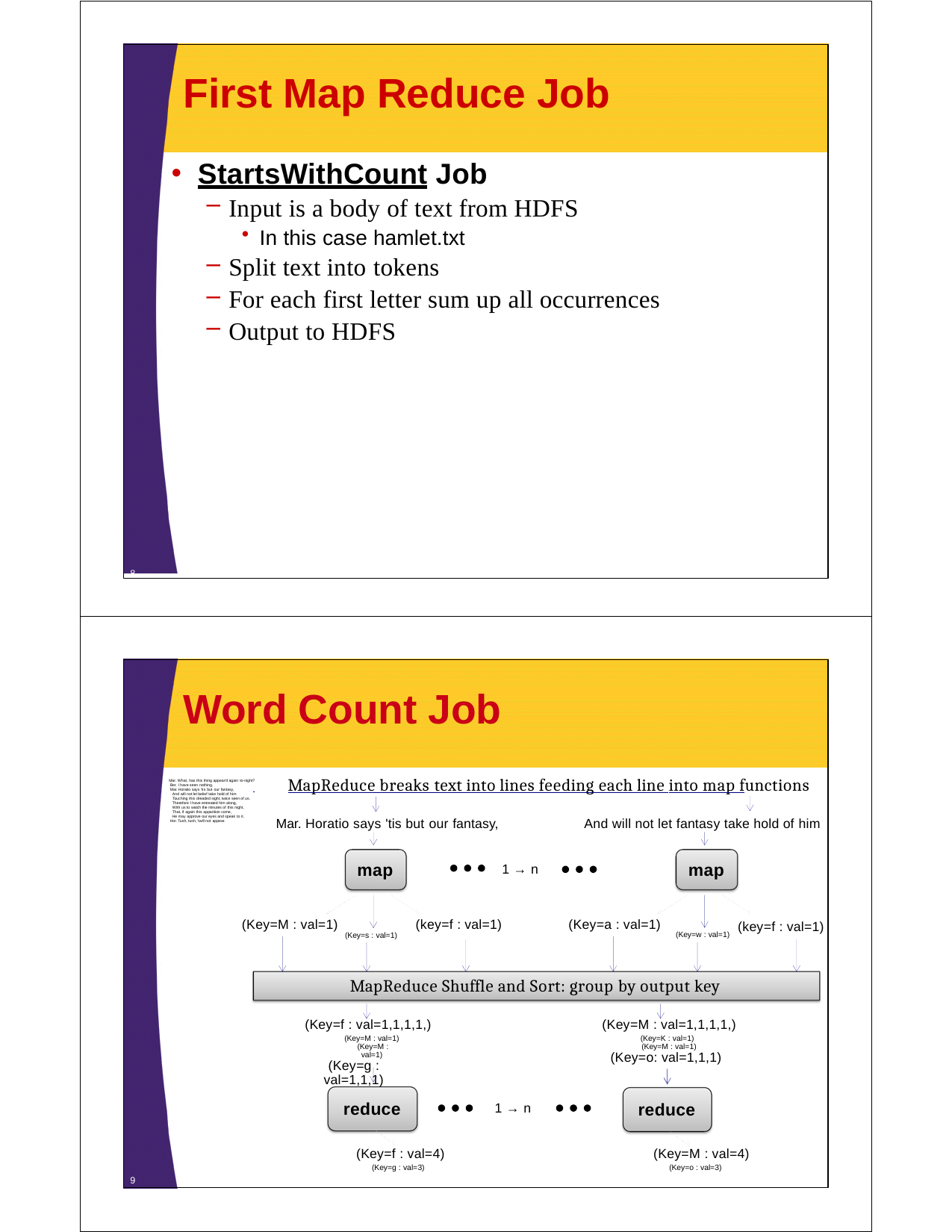

First Map Reduce Job
StartsWithCount Job
Input is a body of text from HDFS
In this case hamlet.txt
Split text into tokens
For each first letter sum up all occurrences
Output to HDFS

8

Word Count Job
Mar. Horatio says 'tis but our fantasy,	 	MapReduce breaks text into lines feeding each line into map functions
Mar. What, has this thing appear'd again to-night?
Ber. I have seen nothing.

And will not let belief take hold of him  Touching this dreaded sight, twice seen of us.  Therefore I have entreated him along,
With us to watch the minutes of this night,  That, if again this apparition come,
He may approve our eyes and speak to it.
Hor. Tush, tush, 'twill not appear.

Mar. Horatio says 'tis but our fantasy,	And will not let fantasy take hold of him

map	map
1 → n

(Key=M : val=1)
(key=f : val=1)
(Key=a : val=1)
(key=f : val=1)
(Key=w : val=1)
(Key=s : val=1)
MapReduce Shuffle and Sort: group by output key
(Key=M : val=1,1,1,1,)
(Key=K : val=1)  (Key=M : val=1)
(Key=o: val=1,1,1)
(Key=f : val=1,1,1,1,)
(Key=M : val=1)  (Key=M : val=1)
(Key=g : val=1,1,1)

reduce
reduce
1 → n

(Key=f : val=4)
(Key=g : val=3)
(Key=M : val=4)
(Key=o : val=3)
9